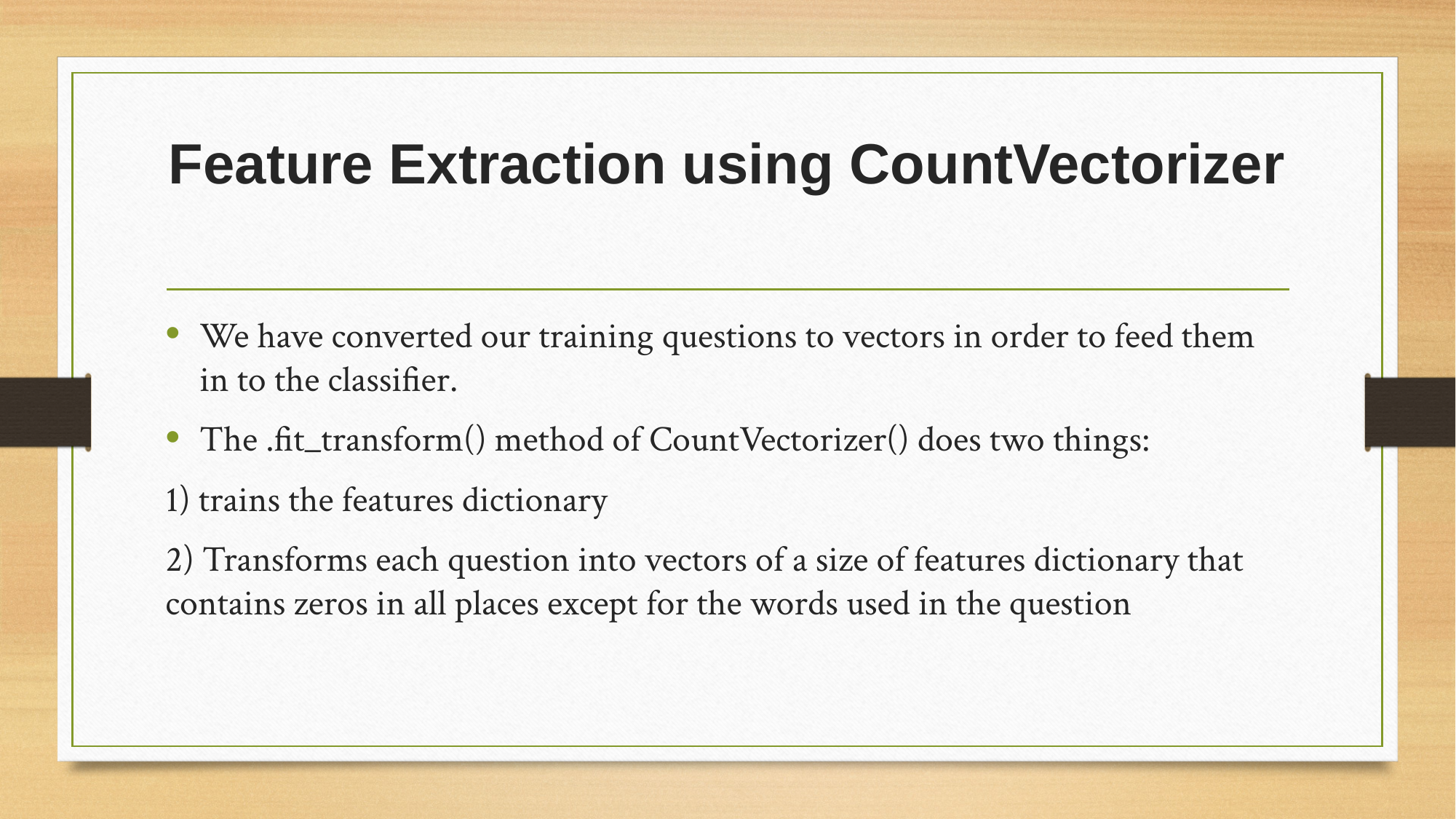

# Feature Extraction using CountVectorizer
We have converted our training questions to vectors in order to feed them in to the classifier.
The .fit_transform() method of CountVectorizer() does two things:
1) trains the features dictionary
2) Transforms each question into vectors of a size of features dictionary that contains zeros in all places except for the words used in the question